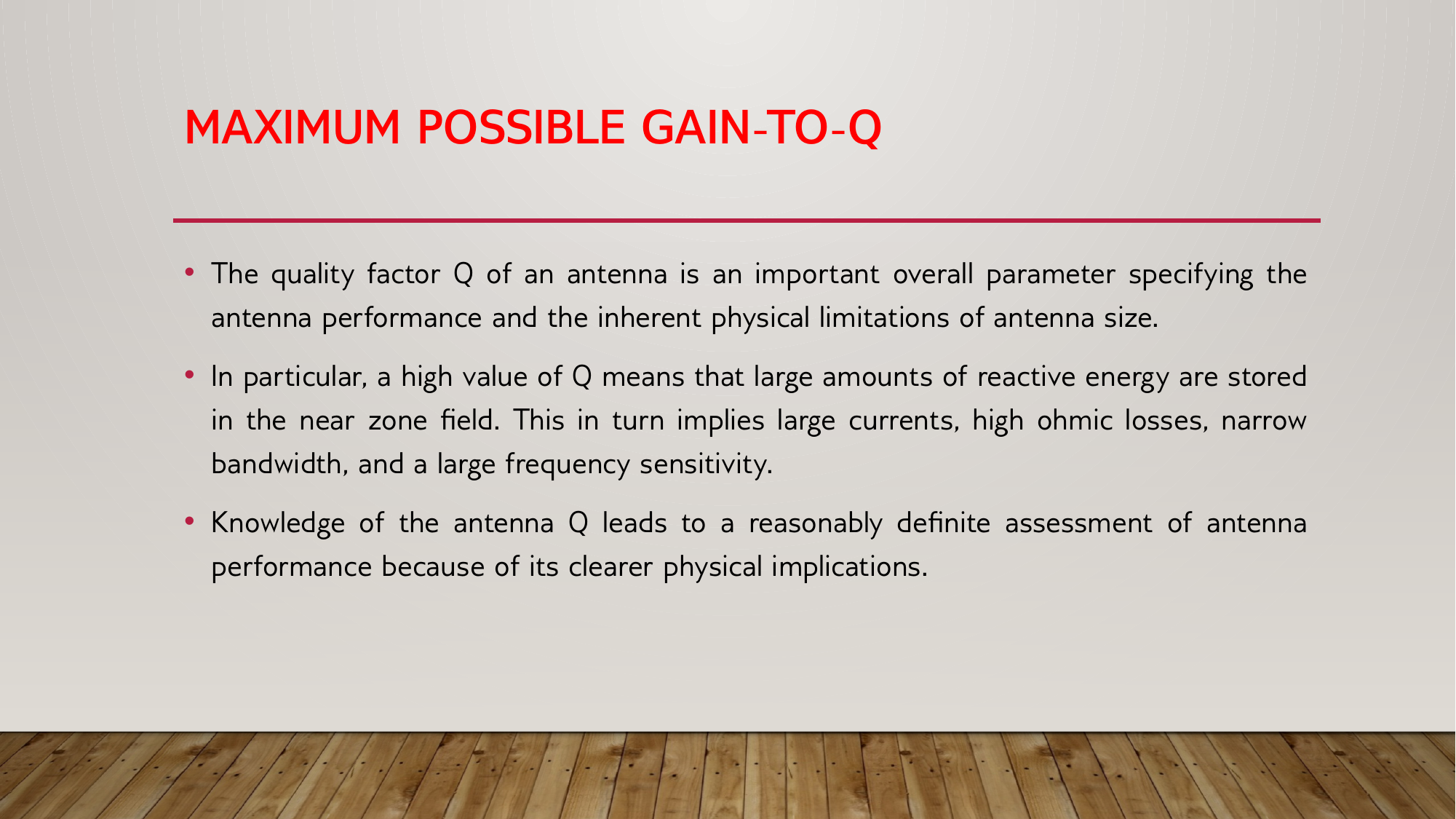

# MAXIMUM POSSIBLE GAIN-TO-Q
The quality factor Q of an antenna is an important overall parameter specifying the antenna performance and the inherent physical limitations of antenna size.
In particular, a high value of Q means that large amounts of reactive energy are stored in the near zone field. This in turn implies large currents, high ohmic losses, narrow bandwidth, and a large frequency sensitivity.
Knowledge of the antenna Q leads to a reasonably definite assessment of antenna performance because of its clearer physical implications.